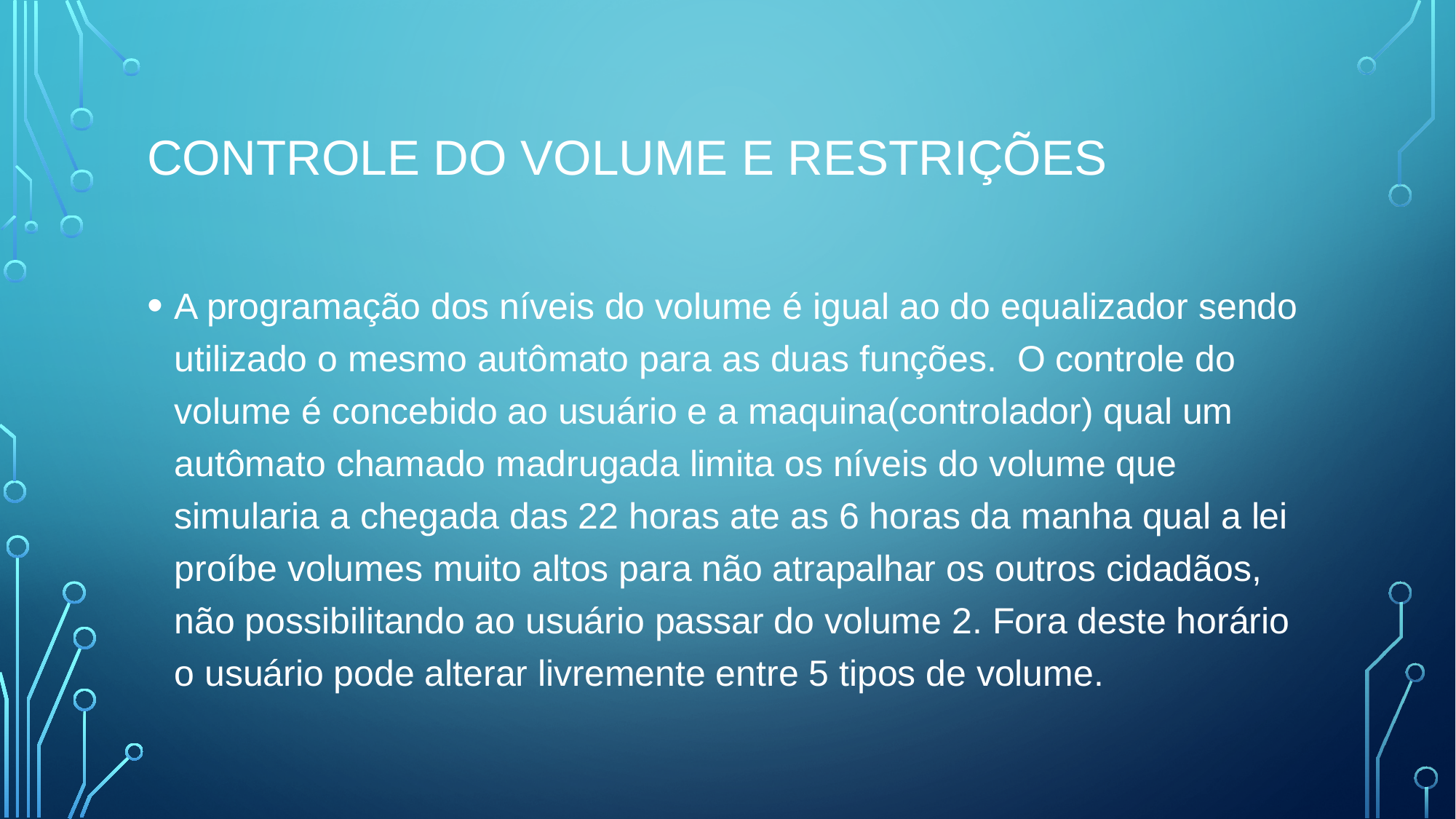

# Controle do volume e restrições
A programação dos níveis do volume é igual ao do equalizador sendo utilizado o mesmo autômato para as duas funções.  O controle do volume é concebido ao usuário e a maquina(controlador) qual um autômato chamado madrugada limita os níveis do volume que simularia a chegada das 22 horas ate as 6 horas da manha qual a lei proíbe volumes muito altos para não atrapalhar os outros cidadãos, não possibilitando ao usuário passar do volume 2. Fora deste horário o usuário pode alterar livremente entre 5 tipos de volume.